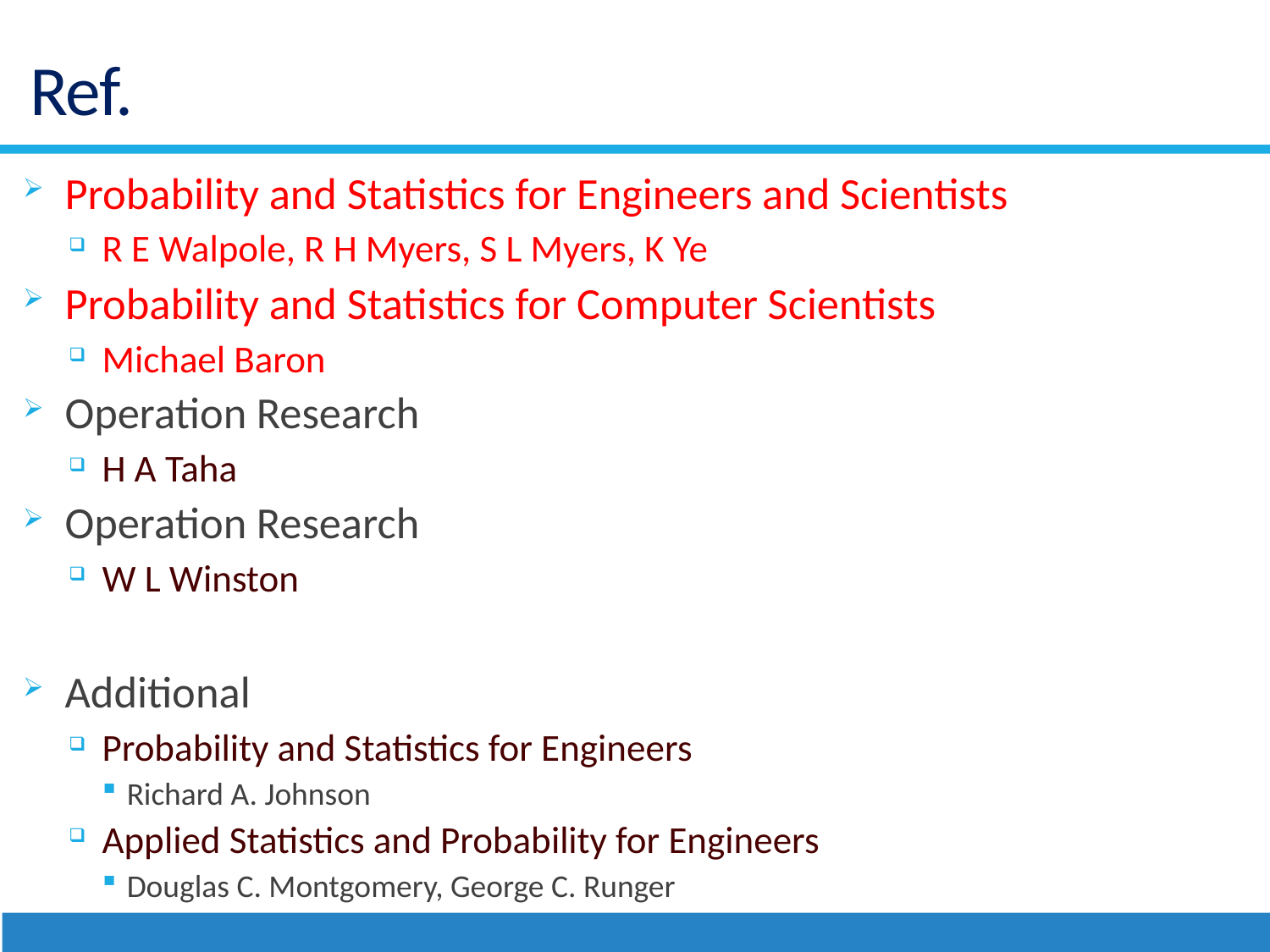

# Ref.
Probability and Statistics for Engineers and Scientists
R E Walpole, R H Myers, S L Myers, K Ye
Probability and Statistics for Computer Scientists
Michael Baron
Operation Research
H A Taha
Operation Research
W L Winston

Additional
Probability and Statistics for Engineers
Richard A. Johnson
Applied Statistics and Probability for Engineers
Douglas C. Montgomery, George C. Runger